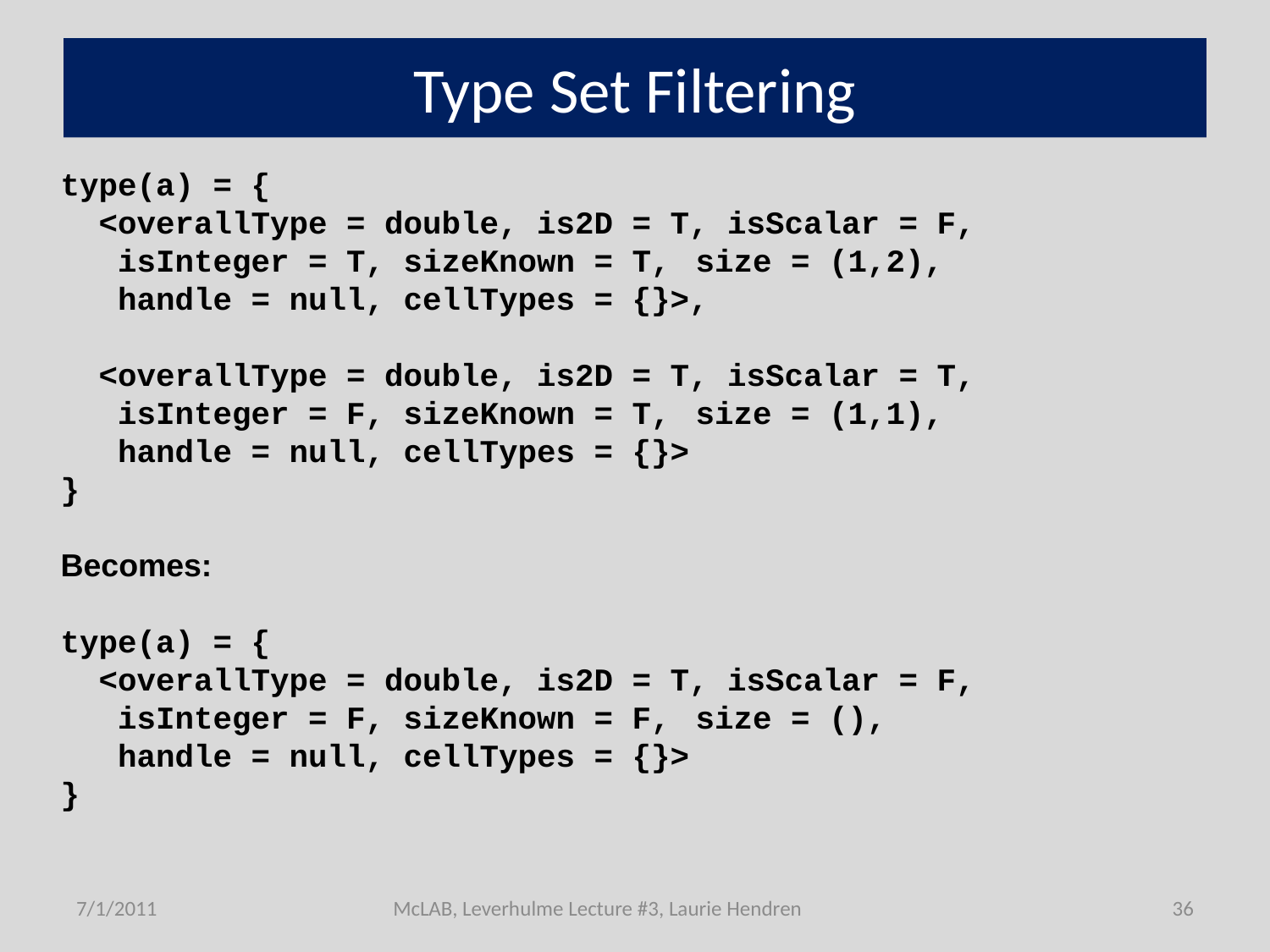

# Type Set Filtering
type(a) = {
  <overallType = double, is2D = T, isScalar = F,
   isInteger = T, sizeKnown = T,	size = (1,2),
   handle = null, cellTypes = {}>,

  <overallType = double, is2D = T, isScalar = T,
   isInteger = F, sizeKnown = T,	size = (1,1),
   handle = null, cellTypes = {}>
}

Becomes:

type(a) = {
  <overallType = double, is2D = T, isScalar = F,
   isInteger = F, sizeKnown = F,	size = (),
   handle = null, cellTypes = {}>
}
7/1/2011
McLAB, Leverhulme Lecture #3, Laurie Hendren
36